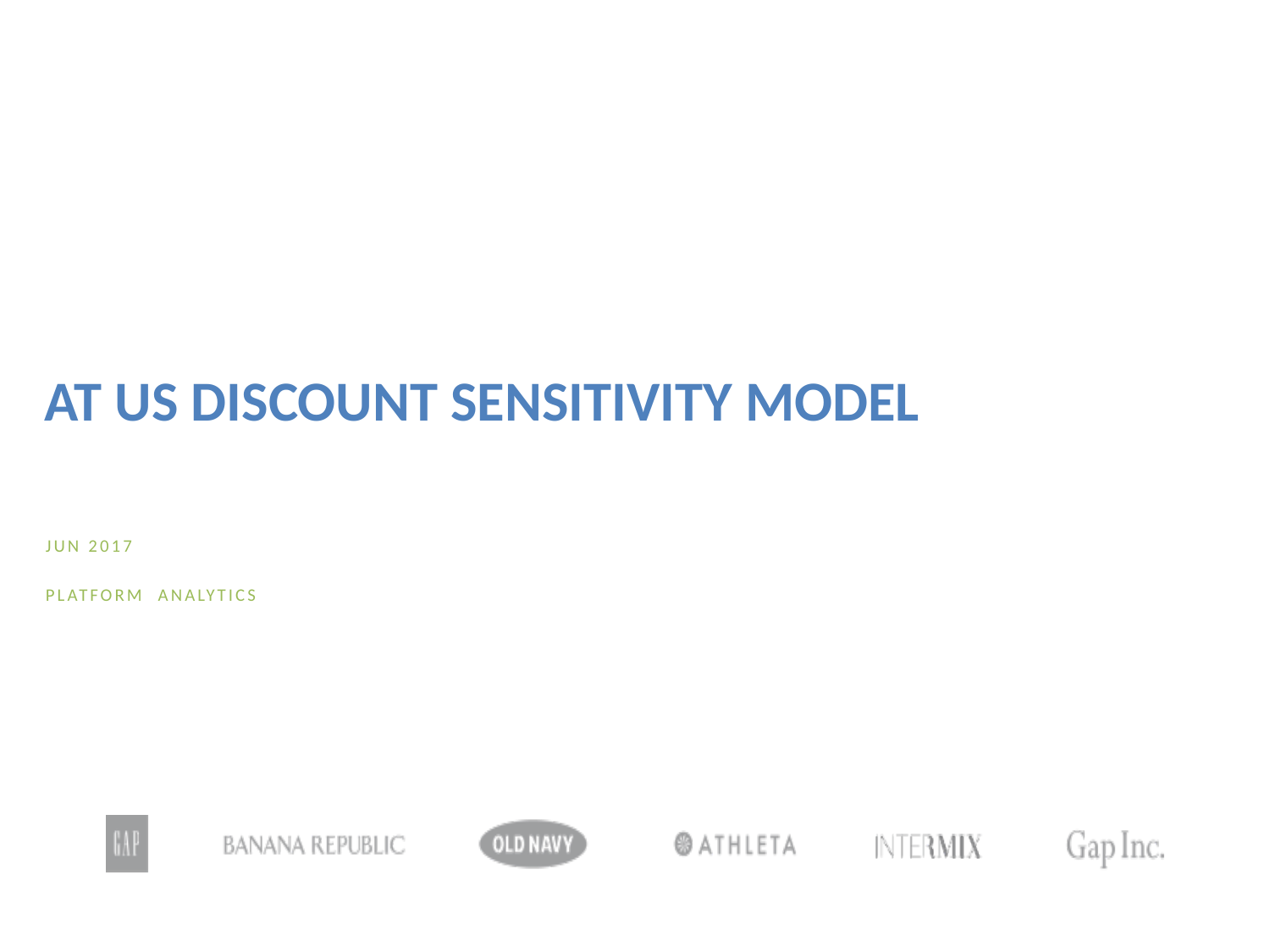

AT US discount sensitivity model
JUN 2017

PLATFORM  ANALYTICS